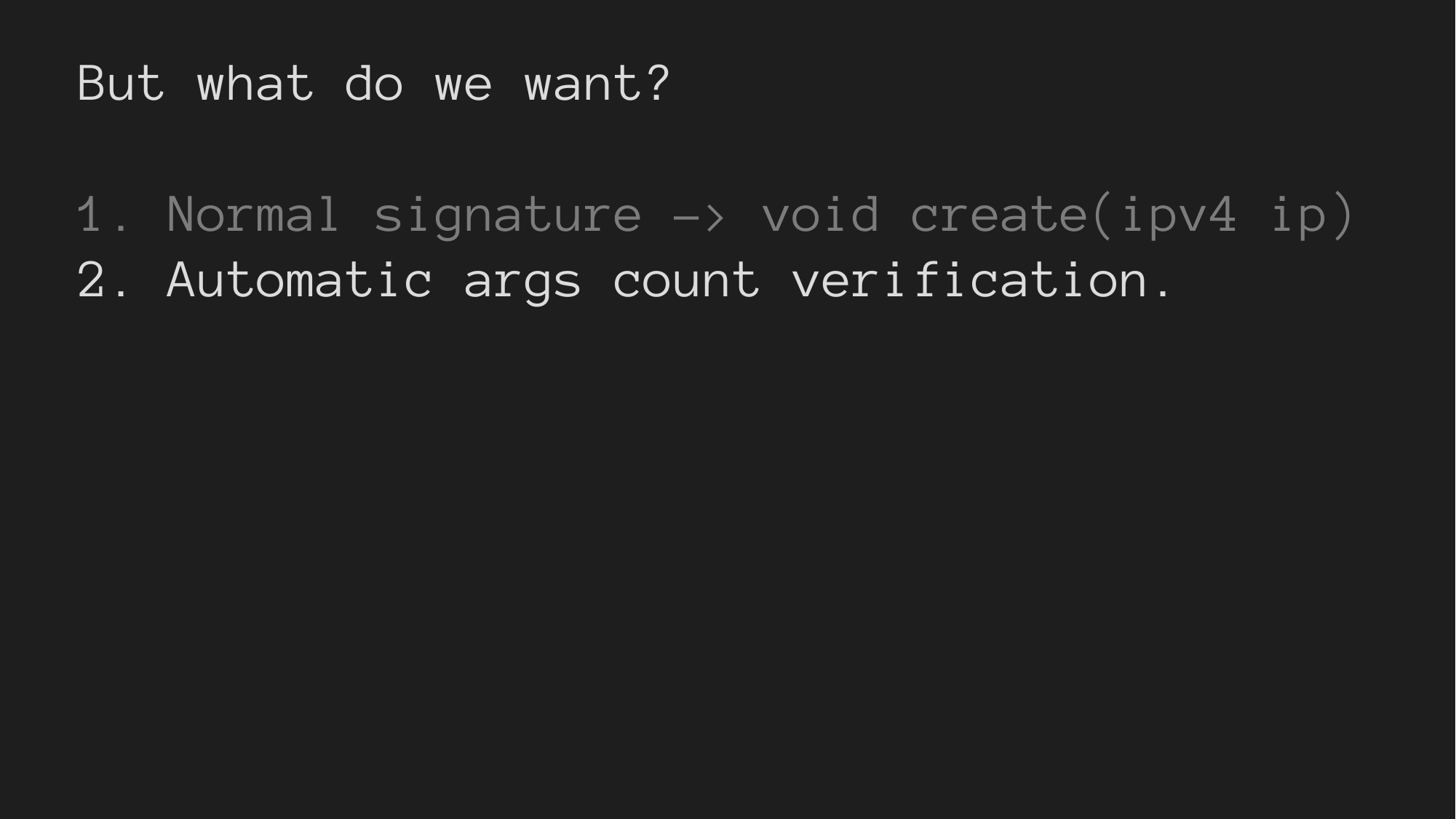

But what do we want?

1. Normal signature -> void create(ipv4 ip)
2. Automatic args count verification.